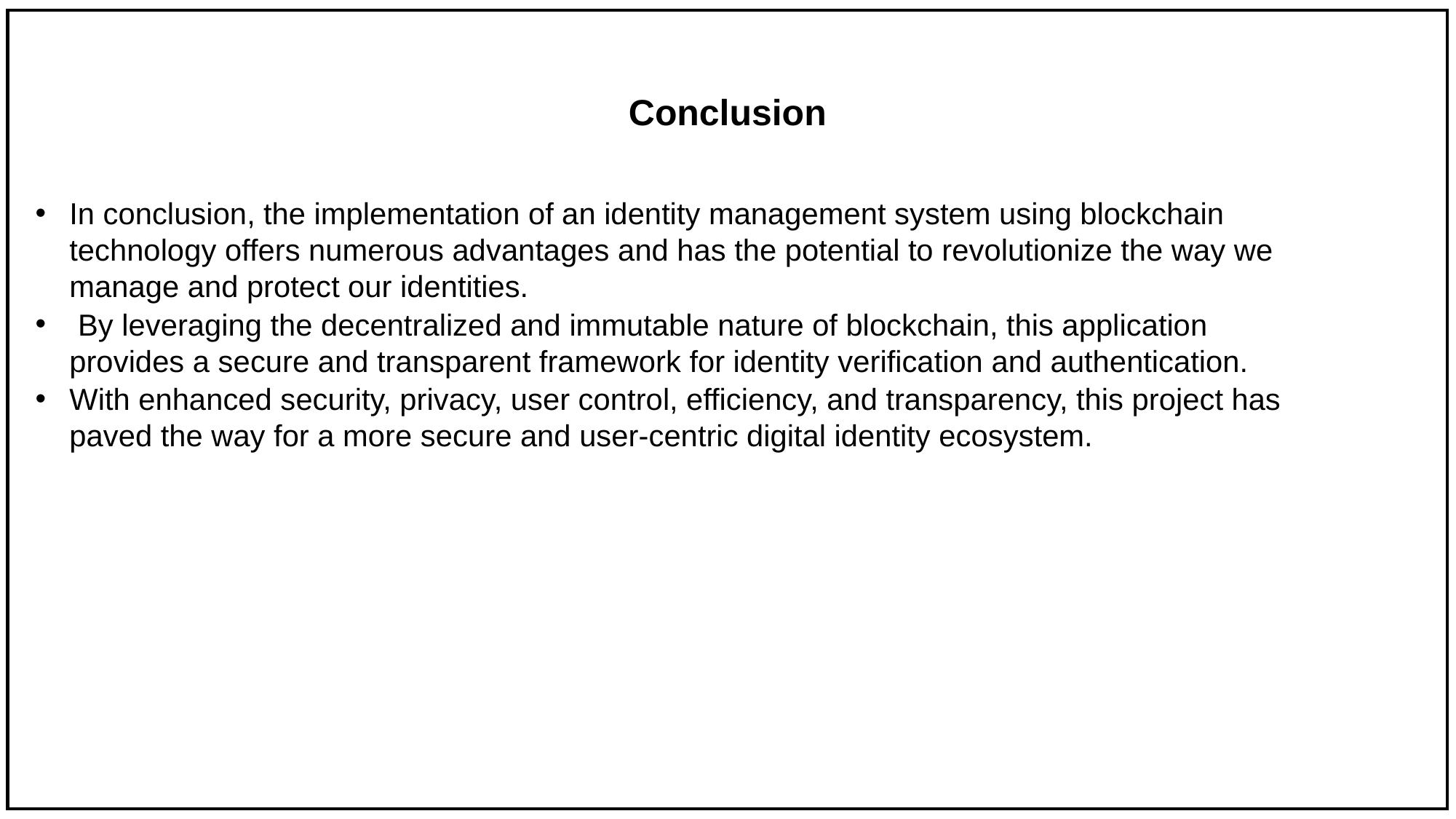

Conclusion
In conclusion, the implementation of an identity management system using blockchain technology offers numerous advantages and has the potential to revolutionize the way we manage and protect our identities.
 By leveraging the decentralized and immutable nature of blockchain, this application provides a secure and transparent framework for identity verification and authentication.
With enhanced security, privacy, user control, efficiency, and transparency, this project has paved the way for a more secure and user-centric digital identity ecosystem.